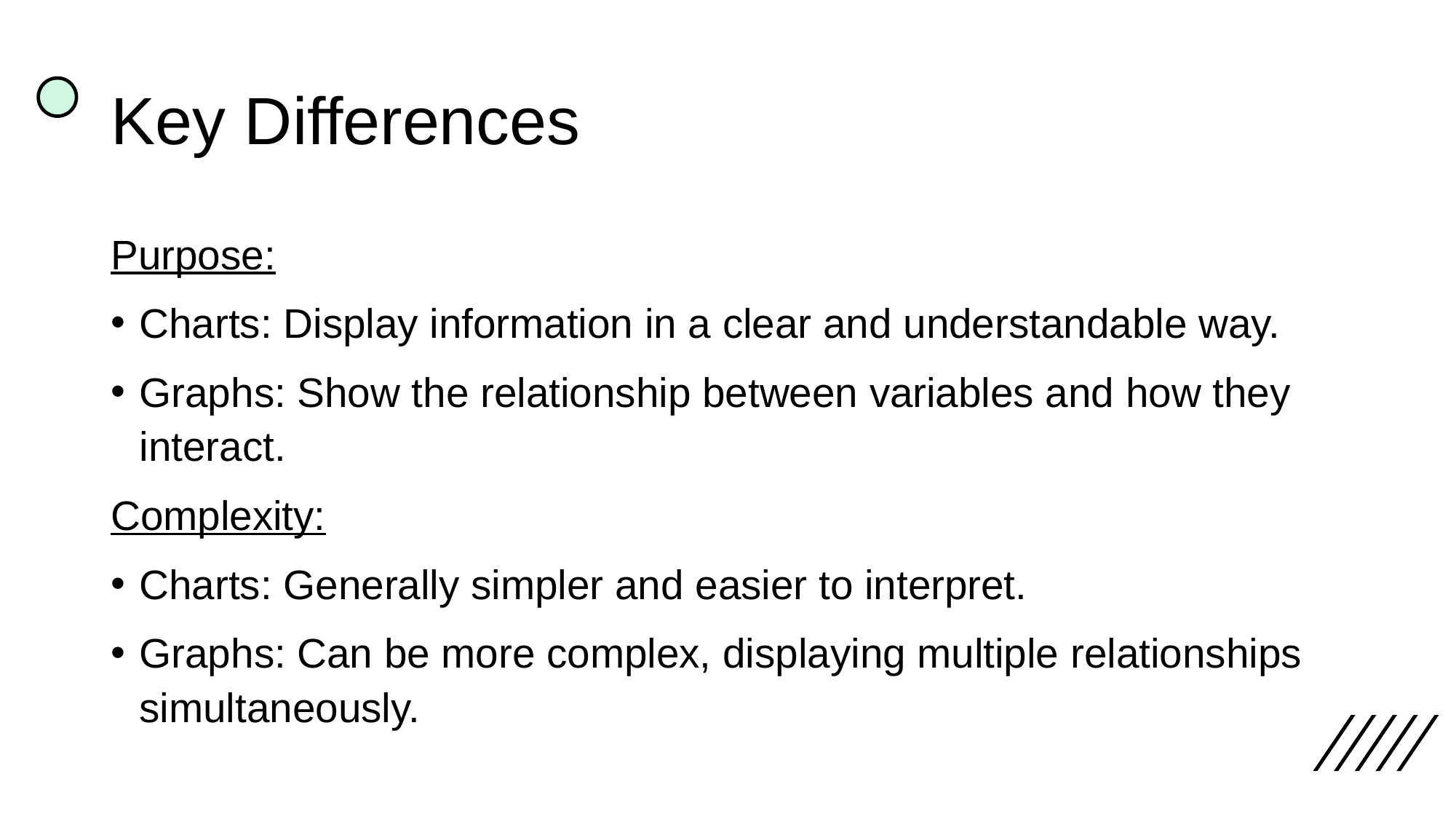

# Key Differences
Purpose:
Charts: Display information in a clear and understandable way.
Graphs: Show the relationship between variables and how they interact.
Complexity:
Charts: Generally simpler and easier to interpret.
Graphs: Can be more complex, displaying multiple relationships simultaneously.